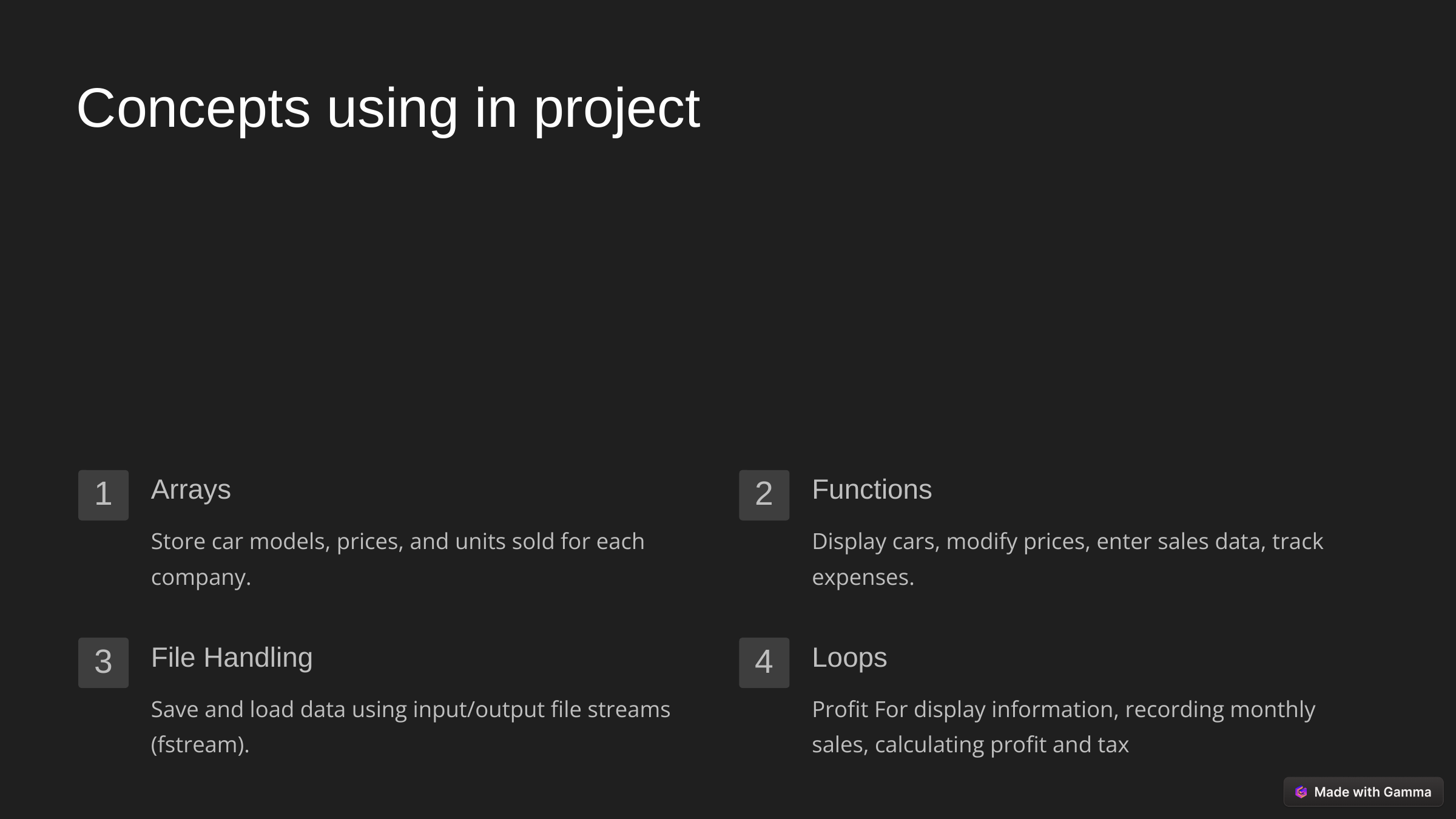

Concepts using in project

Arrays

Functions
1
2
Store car models, prices, and units sold for each company.
Display cars, modify prices, enter sales data, track expenses.

File Handling

Loops
3
4
Save and load data using input/output file streams (fstream).
Profit For display information, recording monthly sales, calculating profit and tax